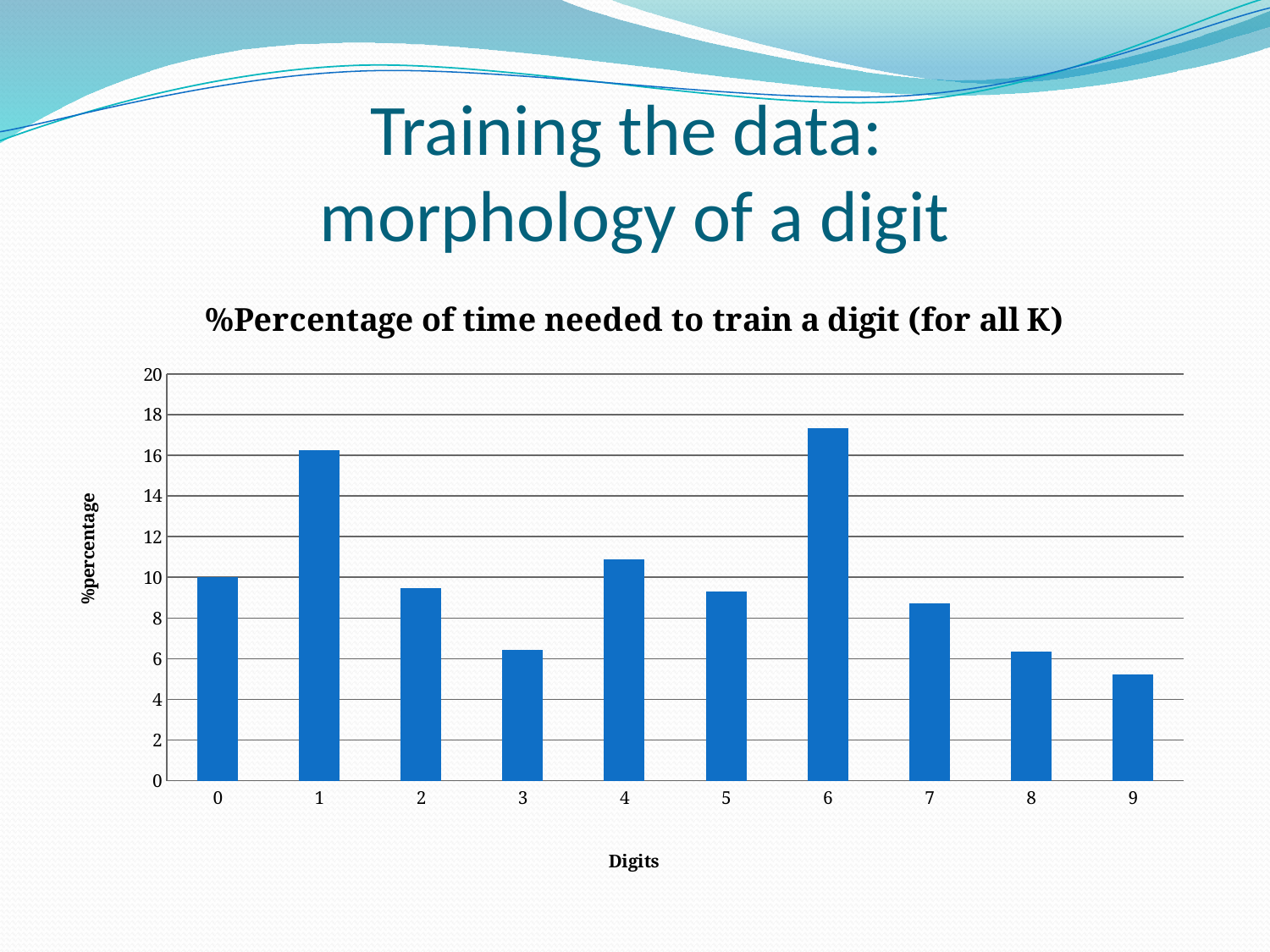

# Training the data: morphology of a digit

### Chart: %Percentage of time needed to train a digit (for all K)

| Category |  |
|---|---|
| 0 | 10.029393856179553 |
| 1 | 16.242356292766907 |
| 2 | 9.489595051050568 |
| 3 | 6.432170577231931 |
| 4 | 10.867334875281344 |
| 5 | 9.31964275041363 |
| 6 | 17.33068626321704 |
| 7 | 8.716251031237952 |
| 8 | 6.329780908195989 |
| 9 | 5.242788394425104 |